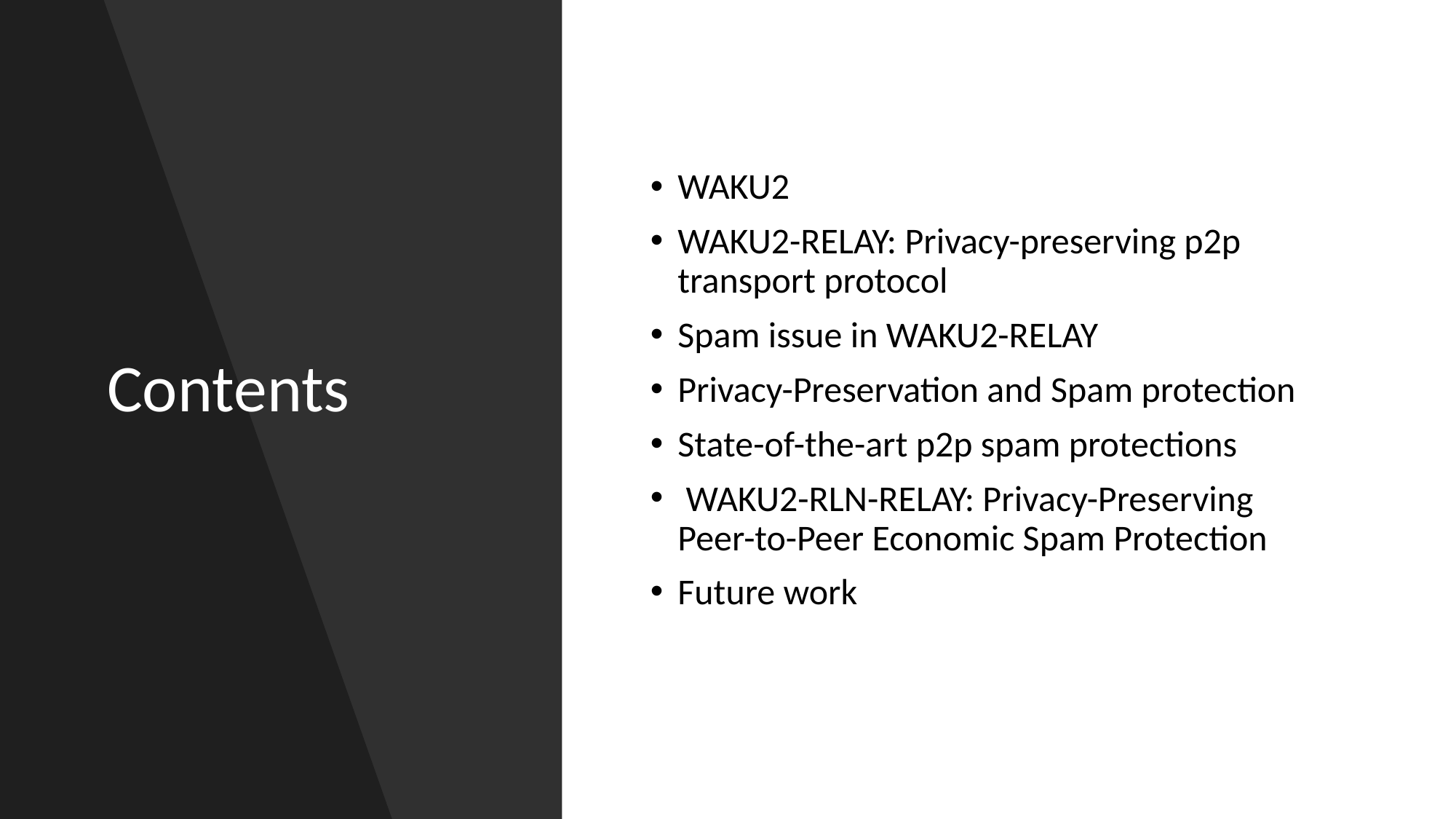

# Contents
WAKU2
WAKU2-RELAY: Privacy-preserving p2p transport protocol
Spam issue in WAKU2-RELAY
Privacy-Preservation and Spam protection
State-of-the-art p2p spam protections
 WAKU2-RLN-RELAY: Privacy-Preserving
Peer-to-Peer Economic Spam Protection
Future work